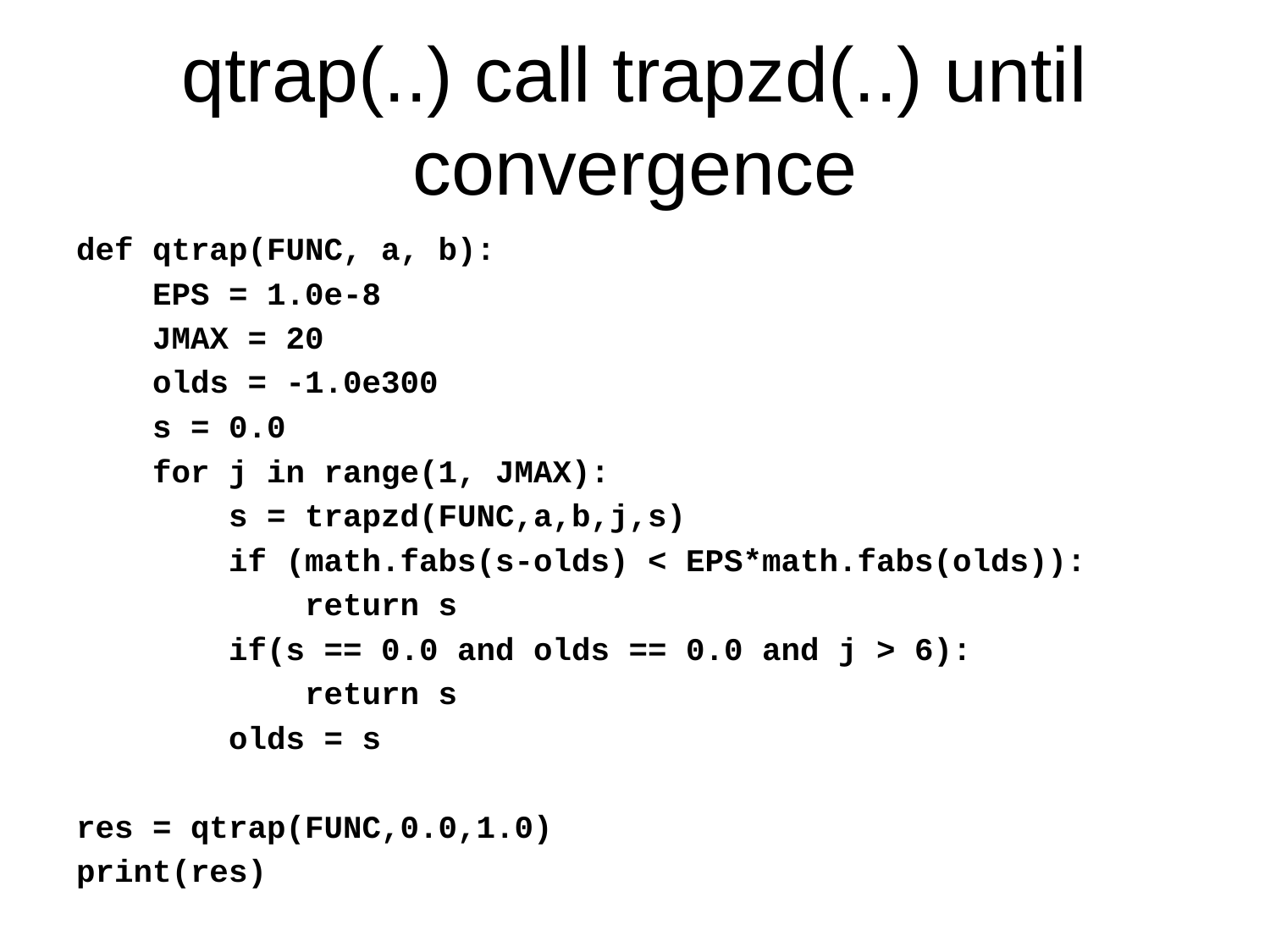

# qtrap(..) call trapzd(..) until convergence
def qtrap(FUNC, a, b):
    EPS = 1.0e-8
    JMAX = 20
    olds = -1.0e300
    s = 0.0
    for j in range(1, JMAX):
        s = trapzd(FUNC,a,b,j,s)
        if (math.fabs(s-olds) < EPS*math.fabs(olds)):
            return s
        if(s == 0.0 and olds == 0.0 and j > 6):
            return s
        olds = s

res = qtrap(FUNC,0.0,1.0)
print(res)